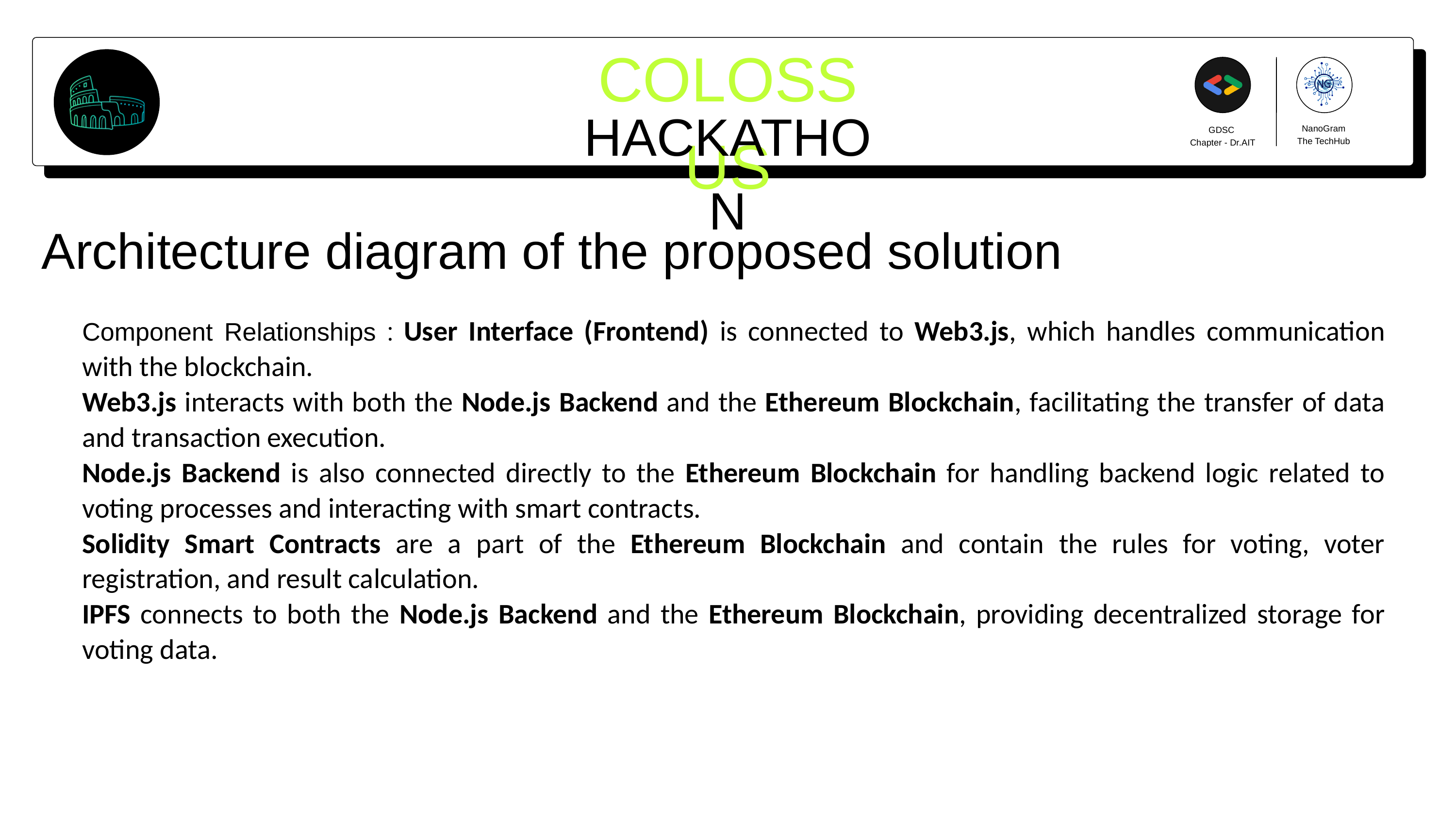

COLOSSUS

HACKATHON
NanoGram
The TechHub
GDSC
Chapter - Dr.AIT
Architecture diagram of the proposed solution
Component Relationships : User Interface (Frontend) is connected to Web3.js, which handles communication with the blockchain.
Web3.js interacts with both the Node.js Backend and the Ethereum Blockchain, facilitating the transfer of data and transaction execution.
Node.js Backend is also connected directly to the Ethereum Blockchain for handling backend logic related to voting processes and interacting with smart contracts.
Solidity Smart Contracts are a part of the Ethereum Blockchain and contain the rules for voting, voter registration, and result calculation.
IPFS connects to both the Node.js Backend and the Ethereum Blockchain, providing decentralized storage for voting data.